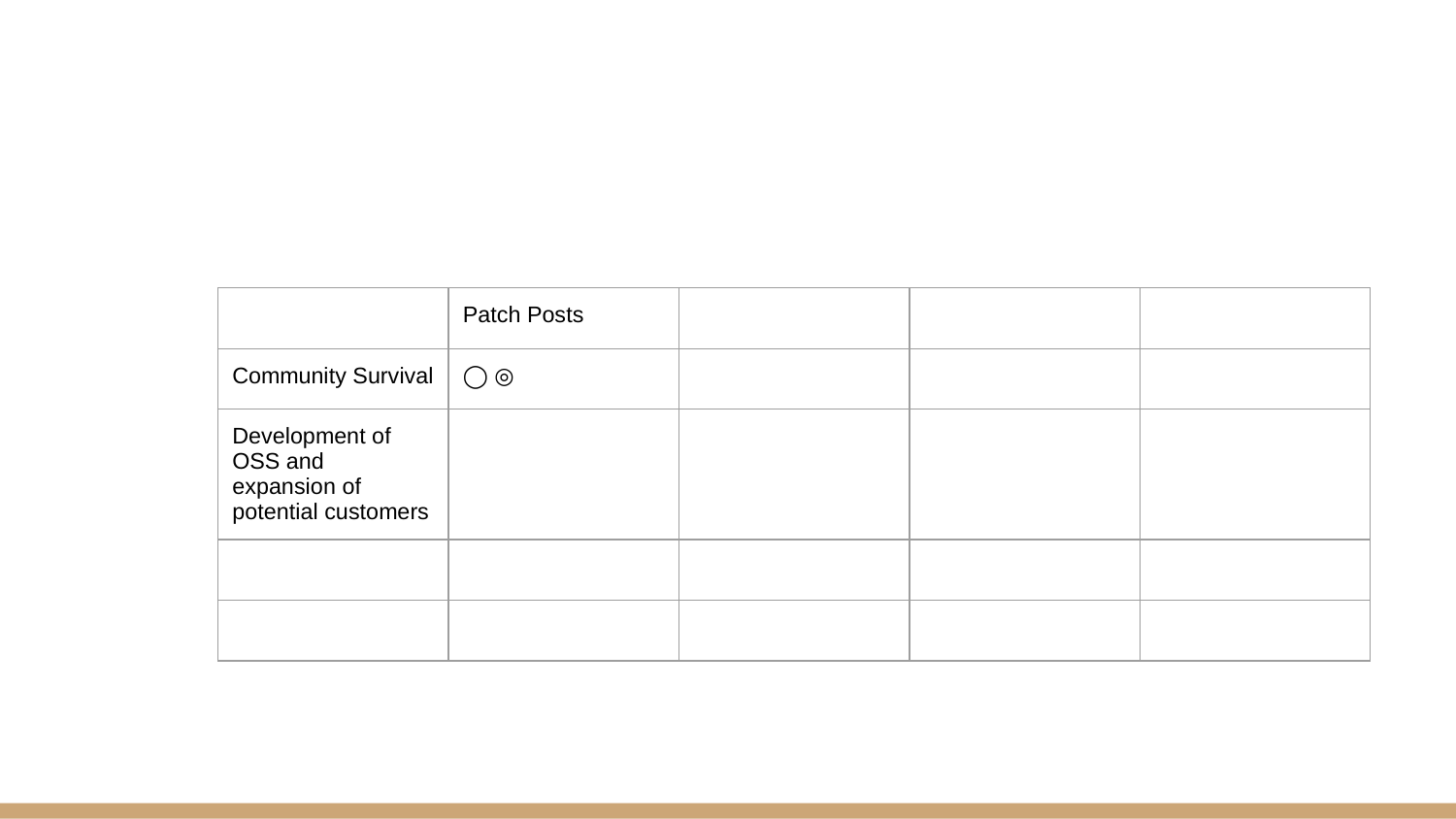

#
To OSS as a platform
If you're on top of it,
you can use certain features of OSS
to provide services.
Is that right?

|  | Patch Posts |  |  |  |
| --- | --- | --- | --- | --- |
| Community Survival | ◯ ◎ |  |  |  |
| Development of OSS and expansion of potential customers |  |  |  |  |
|  |  |  |  |  |
|  |  |  |  |  |